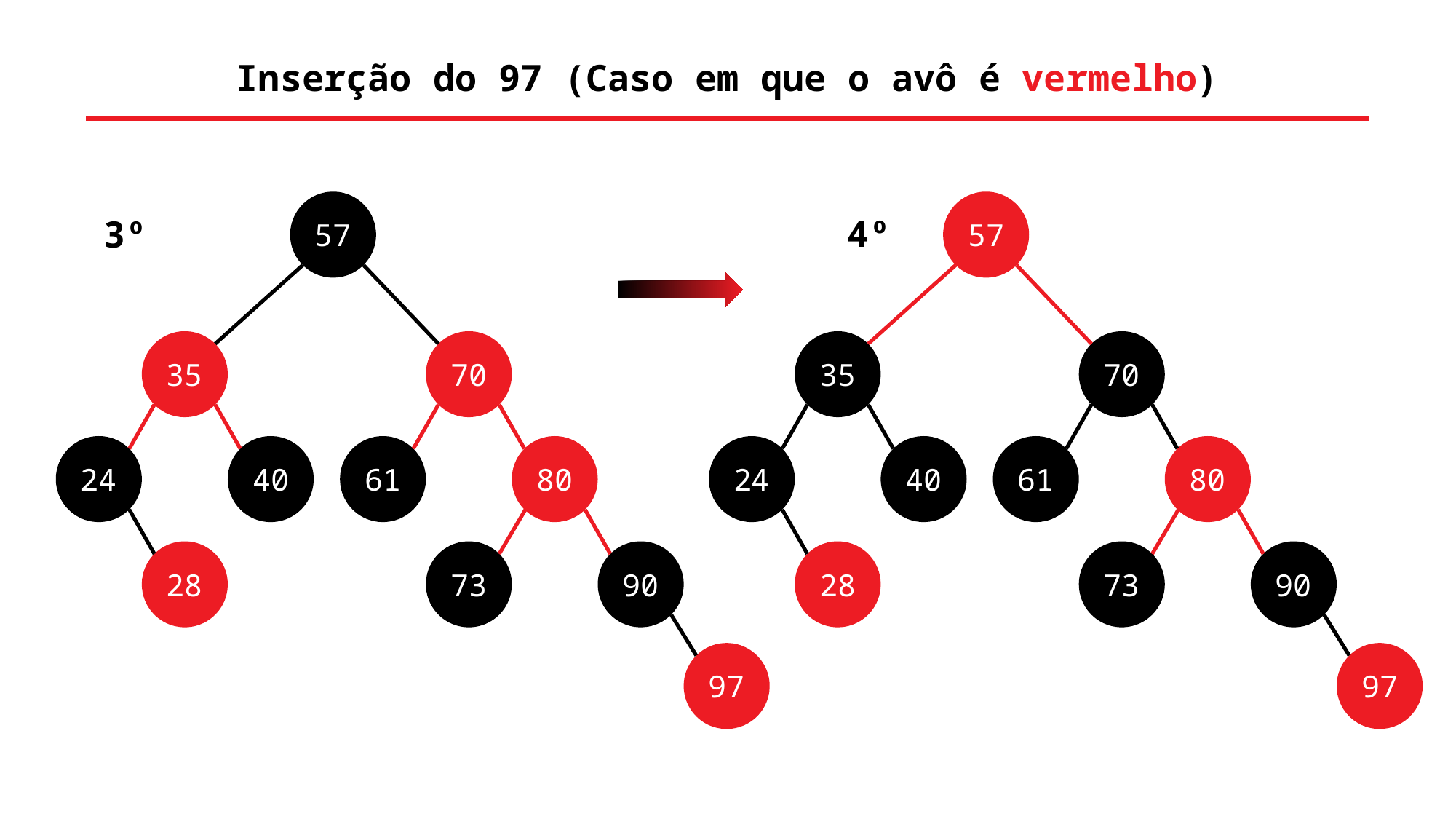

Inserção do 97 (Caso em que o avô é vermelho)

57
35
24
40
70
61
80
73
90
28
97
57
35
24
40
70
61
80
73
90
28
97
4º
3º